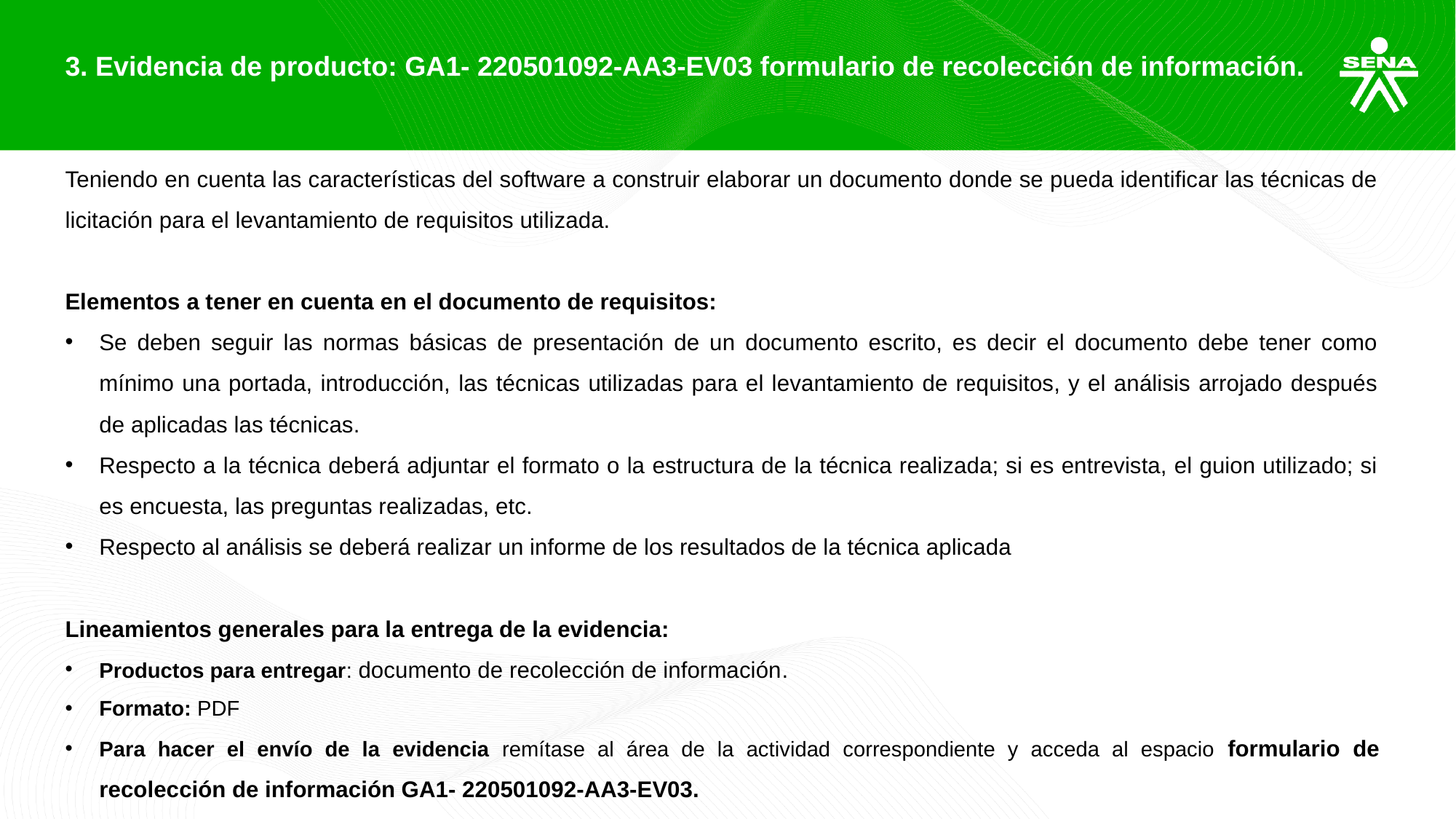

3. Evidencia de producto: GA1- 220501092-AA3-EV03 formulario de recolección de información.

Teniendo en cuenta las características del software a construir elaborar un documento donde se pueda identificar las técnicas de licitación para el levantamiento de requisitos utilizada.

Elementos a tener en cuenta en el documento de requisitos:
Se deben seguir las normas básicas de presentación de un documento escrito, es decir el documento debe tener como mínimo una portada, introducción, las técnicas utilizadas para el levantamiento de requisitos, y el análisis arrojado después de aplicadas las técnicas.
Respecto a la técnica deberá adjuntar el formato o la estructura de la técnica realizada; si es entrevista, el guion utilizado; si es encuesta, las preguntas realizadas, etc.
Respecto al análisis se deberá realizar un informe de los resultados de la técnica aplicada

Lineamientos generales para la entrega de la evidencia:
Productos para entregar: documento de recolección de información.
Formato: PDF
Para hacer el envío de la evidencia remítase al área de la actividad correspondiente y acceda al espacio formulario de recolección de información GA1- 220501092-AA3-EV03.